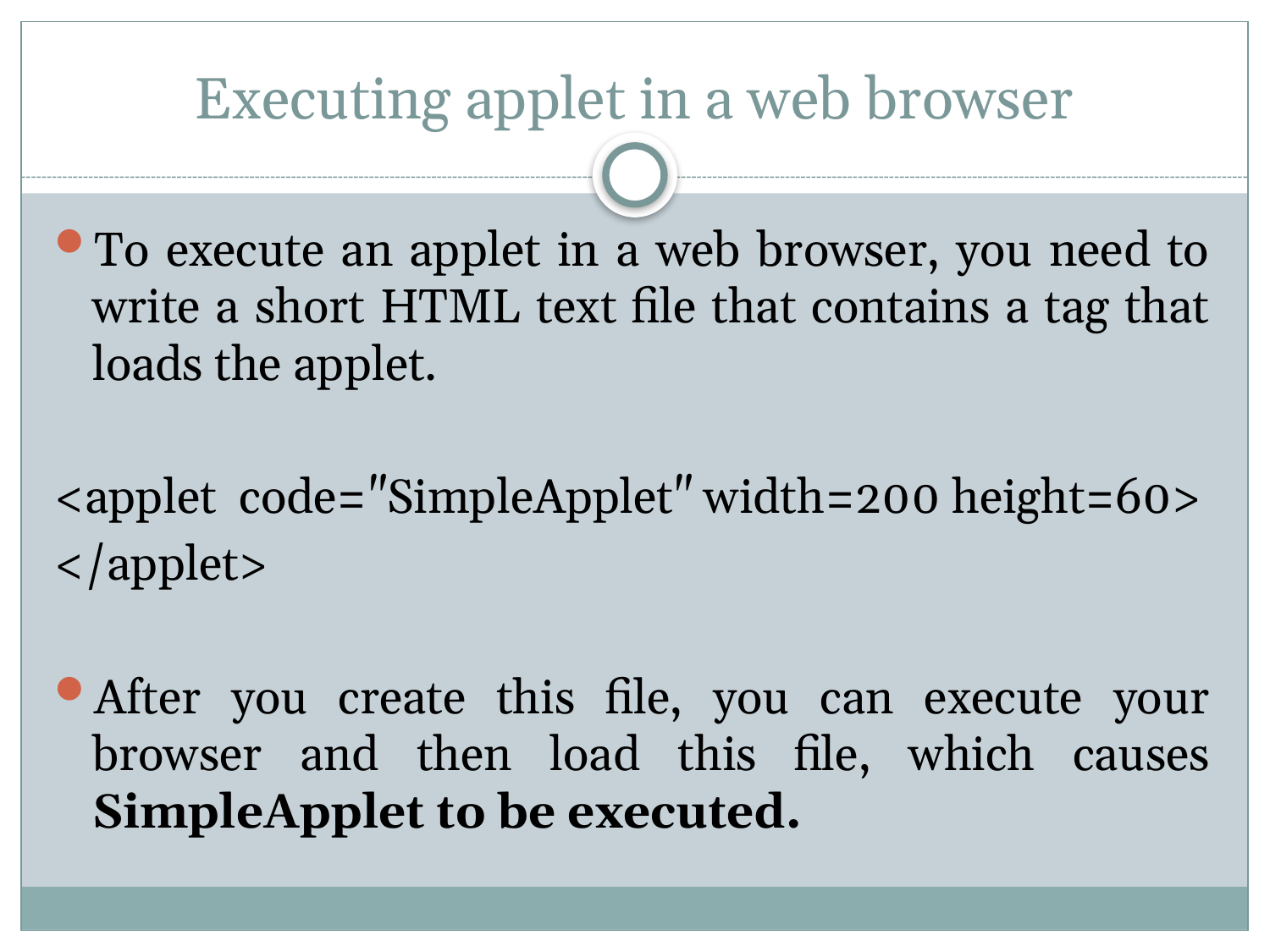

# Executing applet in a web browser
To execute an applet in a web browser, you need to write a short HTML text file that contains a tag that loads the applet.

<applet  code="SimpleApplet" width=200 height=60>
</applet>

After you create this file, you can execute your browser and then load this file, which causes SimpleApplet to be executed.